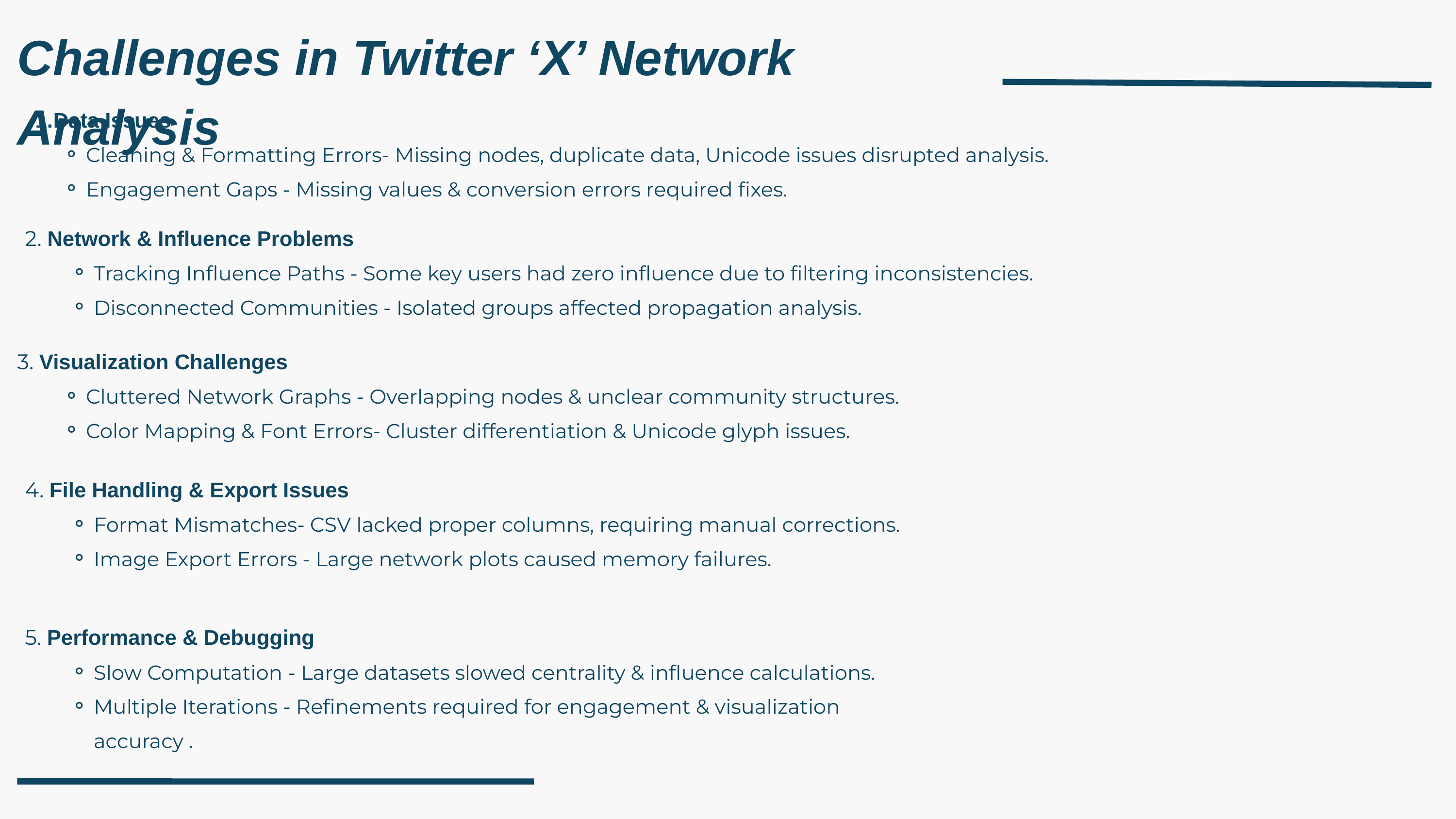

Challenges in Twitter ‘X’ Network Analysis

Data Issues
Cleaning & Formatting Errors- Missing nodes, duplicate data, Unicode issues disrupted analysis.
Engagement Gaps - Missing values & conversion errors required fixes.
2. Network & Influence Problems
Tracking Influence Paths - Some key users had zero influence due to filtering inconsistencies.
Disconnected Communities - Isolated groups affected propagation analysis.
3. Visualization Challenges
Cluttered Network Graphs - Overlapping nodes & unclear community structures.
Color Mapping & Font Errors- Cluster differentiation & Unicode glyph issues.
4. File Handling & Export Issues
Format Mismatches- CSV lacked proper columns, requiring manual corrections.
Image Export Errors - Large network plots caused memory failures.
5. Performance & Debugging
Slow Computation - Large datasets slowed centrality & influence calculations.
Multiple Iterations - Refinements required for engagement & visualization accuracy .